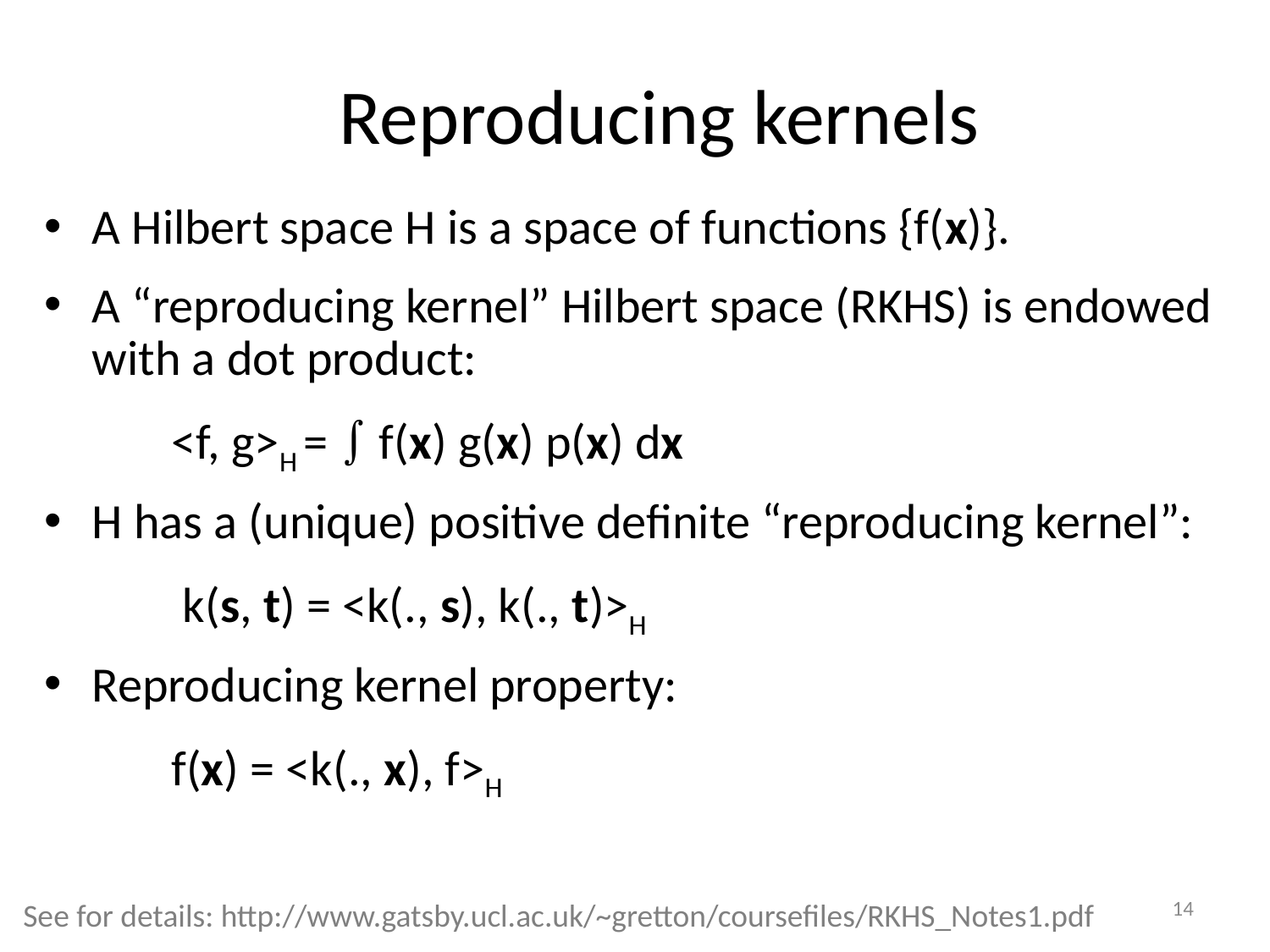

# Reproducing kernels
A Hilbert space H is a space of functions {f(x)}.
A “reproducing kernel” Hilbert space (RKHS) is endowed with a dot product:
	<f, g>H = ∫ f(x) g(x) p(x) dx
H has a (unique) positive definite “reproducing kernel”:
	 k(s, t) = <k(., s), k(., t)>H
Reproducing kernel property:
 	f(x) = <k(., x), f>H

14
See for details: http://www.gatsby.ucl.ac.uk/~gretton/coursefiles/RKHS_Notes1.pdf